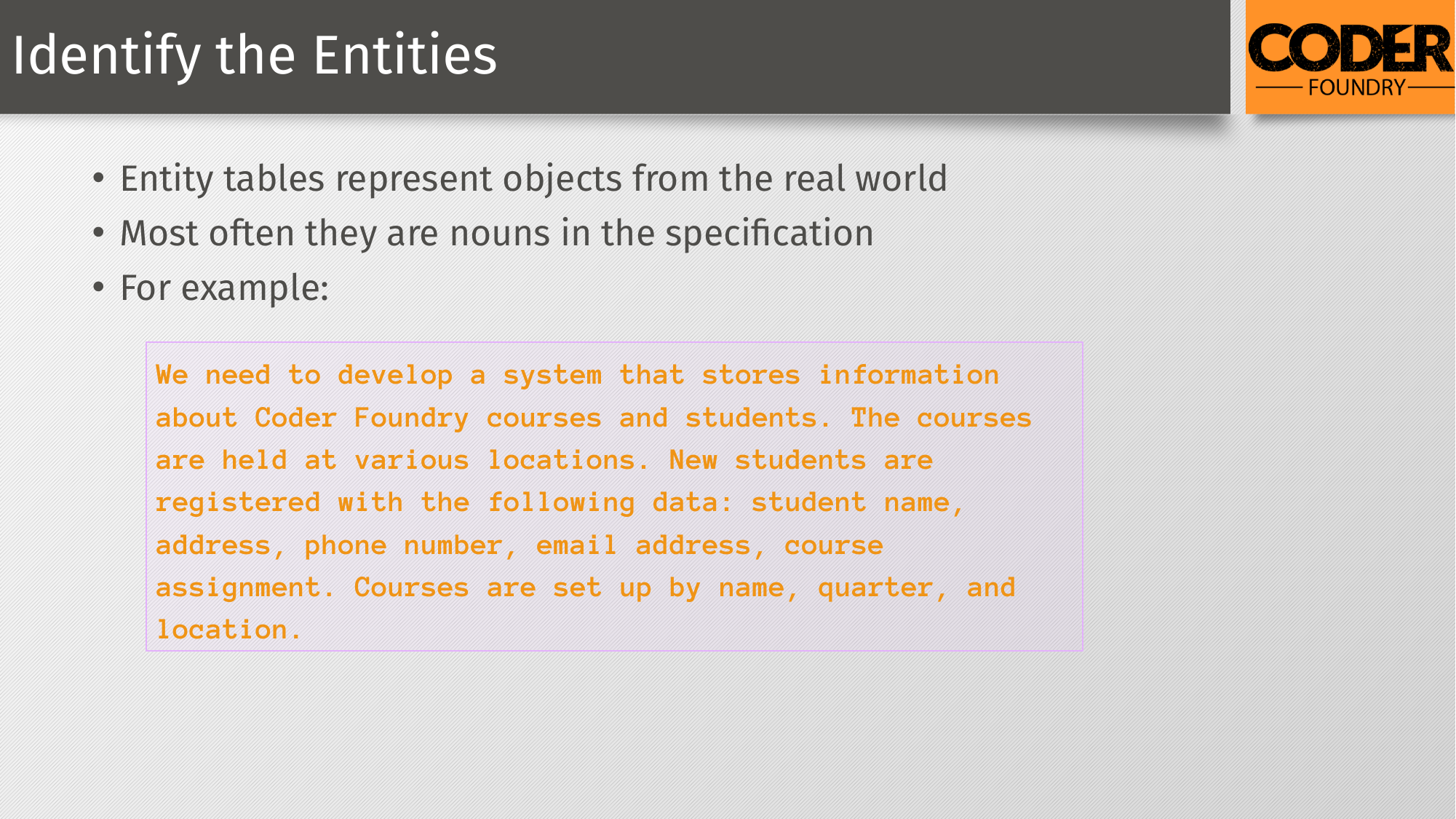

# Identify the Entities
Entity tables represent objects from the real world
Most often they are nouns in the specification
For example:

We need to develop a system that stores information about Coder Foundry courses and students. The courses are held at various locations. New students are registered with the following data: student name, address, phone number, email address, course assignment. Courses are set up by name, quarter, and location.